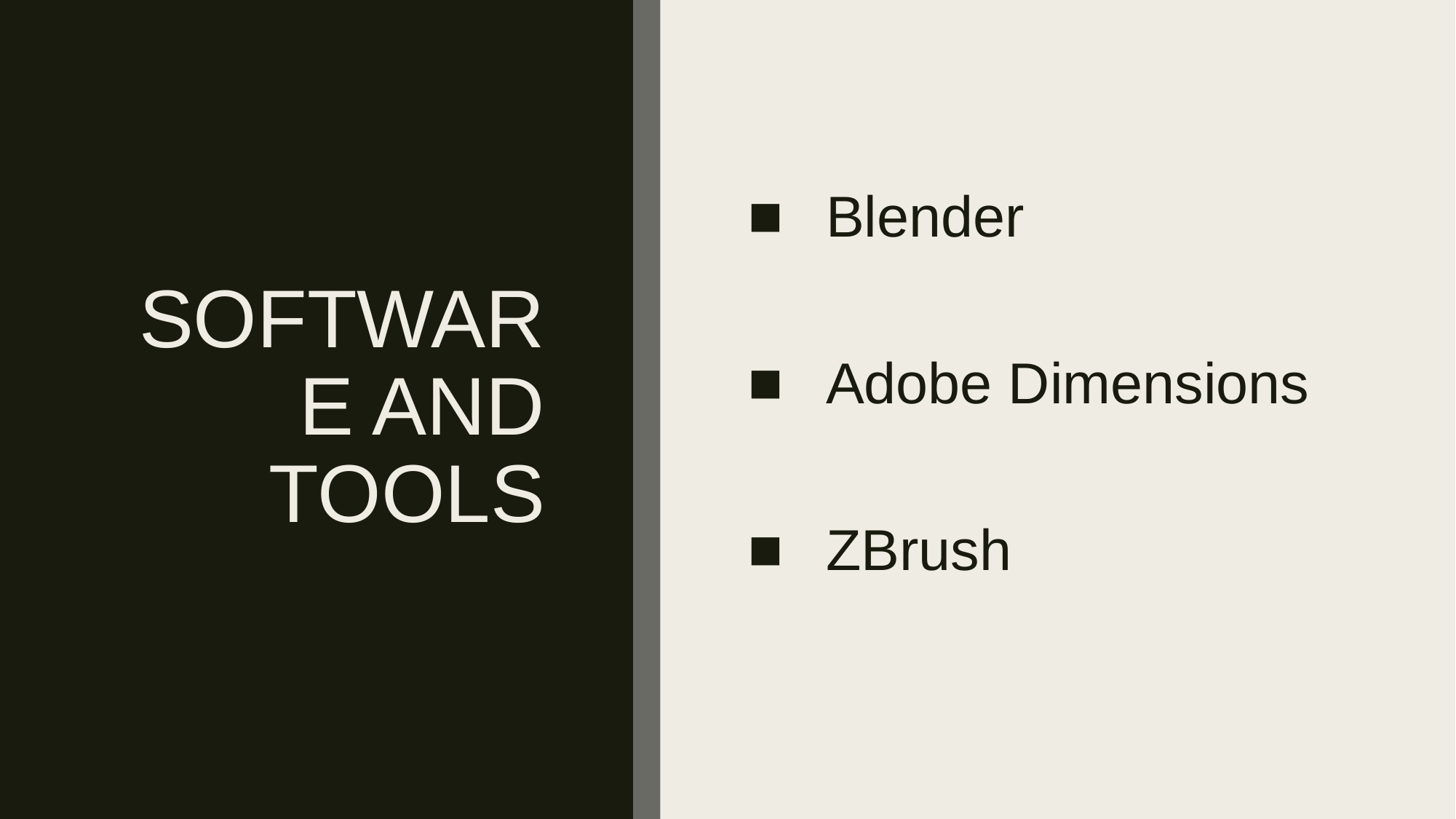

# SOFTWARE AND TOOLS
  Blender

  Adobe Dimensions

  ZBrush